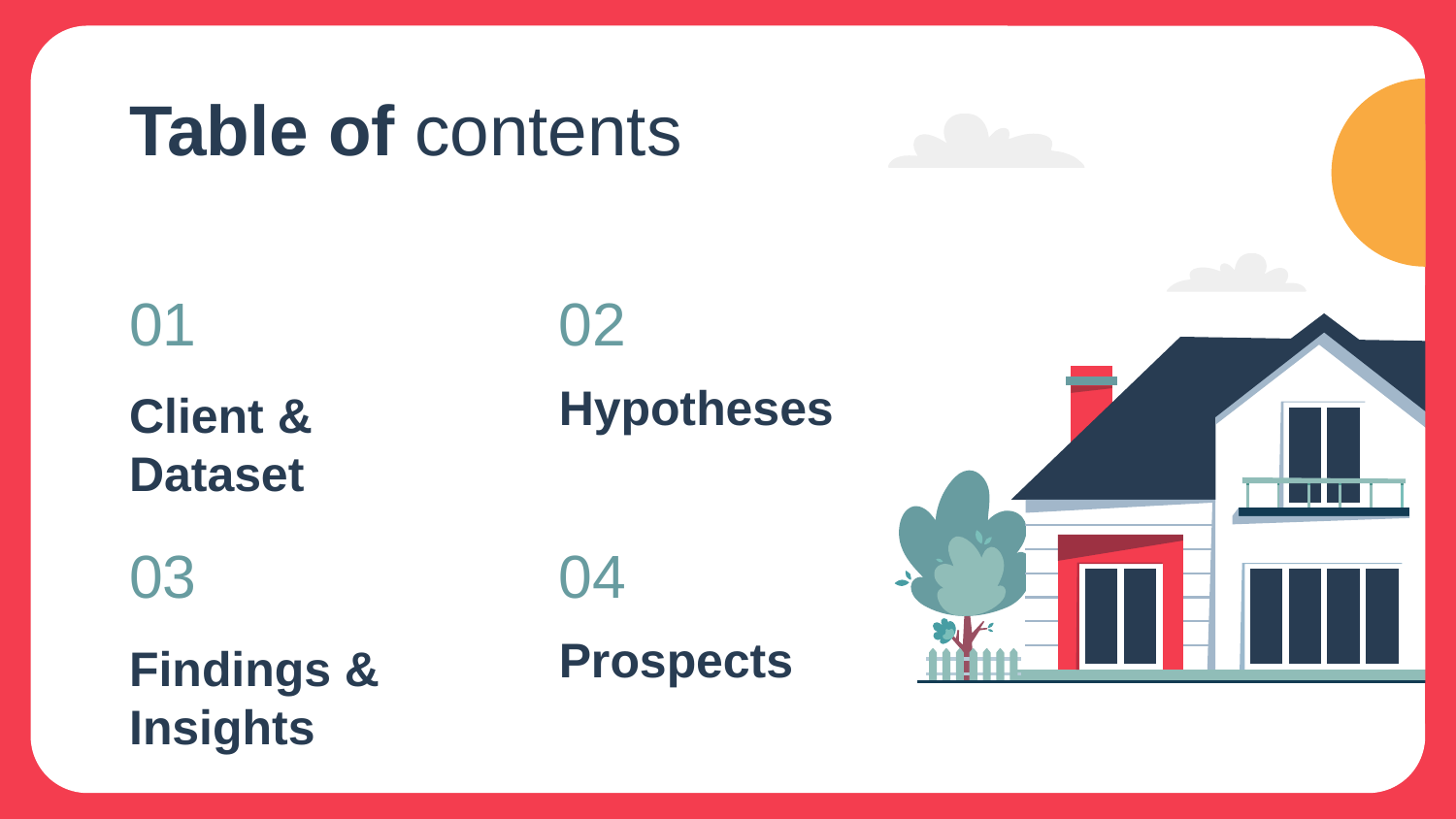

# Table of contents

01
02

Client & Dataset
Hypotheses
03
04
Findings & Insights
Prospects